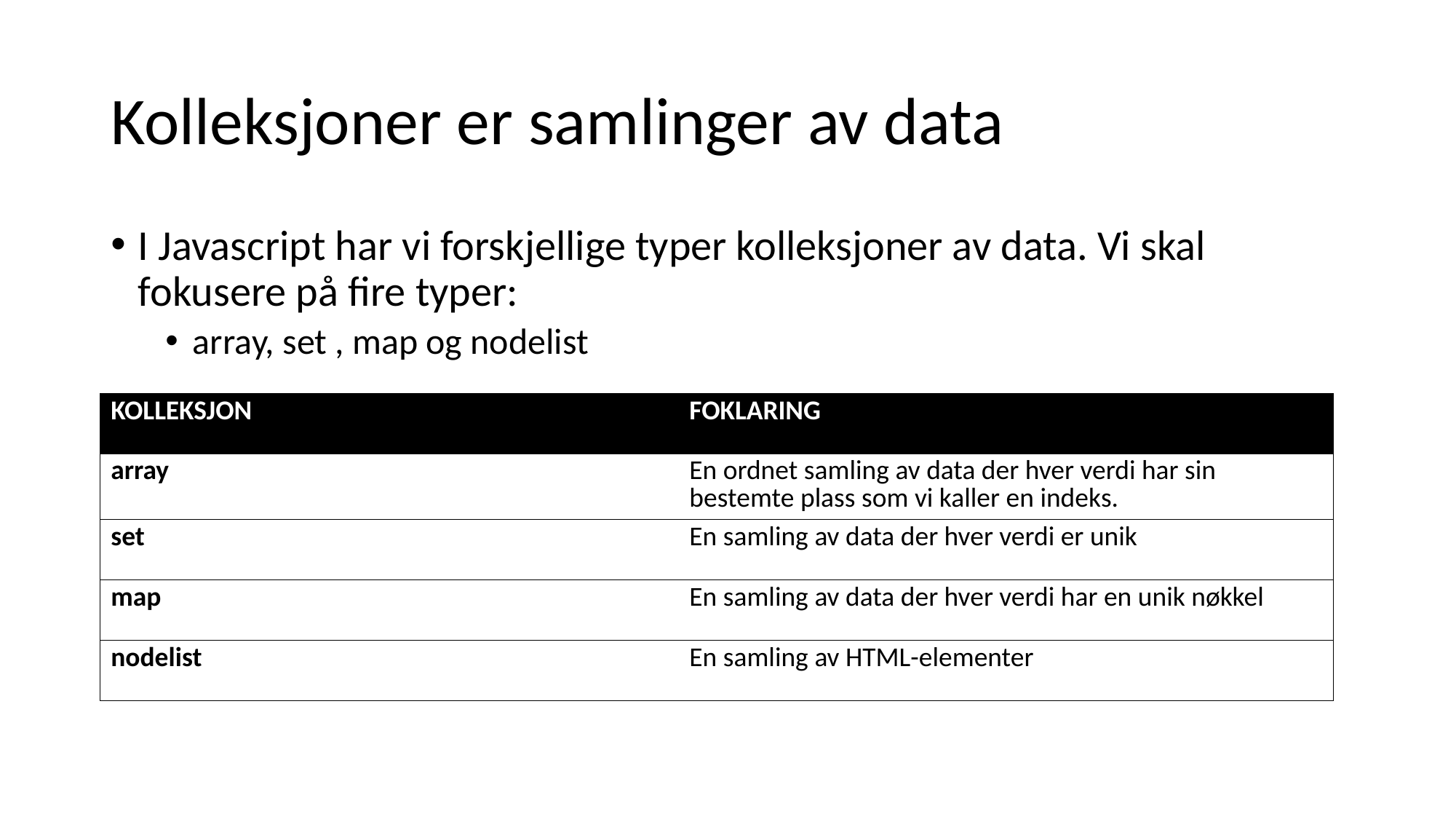

# Kolleksjoner er samlinger av data
I Javascript har vi forskjellige typer kolleksjoner av data. Vi skal fokusere på fire typer:
array, set , map og nodelist

| KOLLEKSJON | FOKLARING |
| --- | --- |
| array | En ordnet samling av data der hver verdi har sin bestemte plass som vi kaller en indeks. |
| set | En samling av data der hver verdi er unik |
| map | En samling av data der hver verdi har en unik nøkkel |
| nodelist | En samling av HTML-elementer |